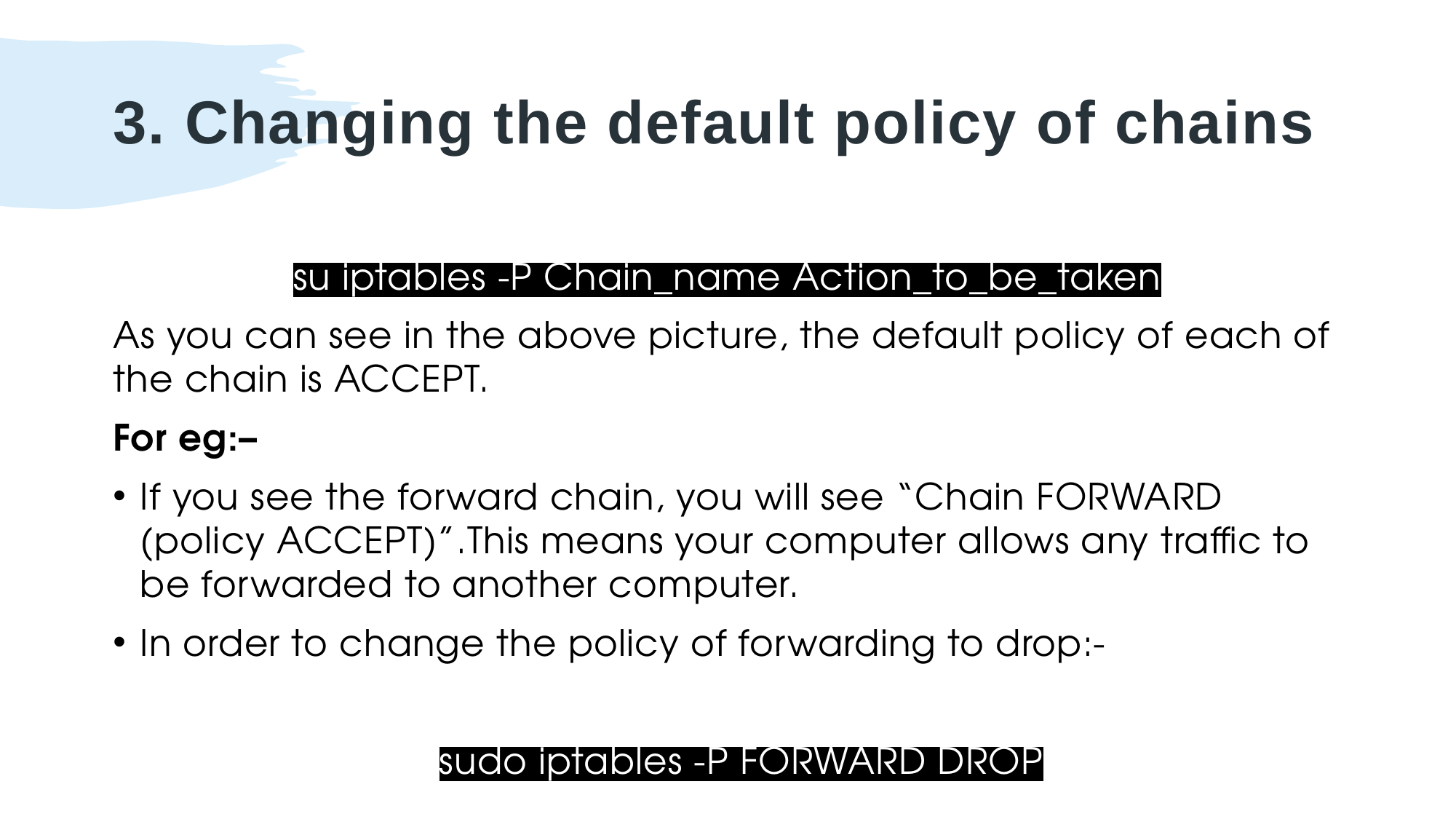

# 3. Changing the default policy of chains
su iptables -P Chain_name Action_to_be_taken
As you can see in the above picture, the default policy of each of the chain is ACCEPT.
For eg:–
If you see the forward chain, you will see “Chain FORWARD (policy ACCEPT)”.This means your computer allows any traffic to be forwarded to another computer.
In order to change the policy of forwarding to drop:-

sudo iptables -P FORWARD DROP